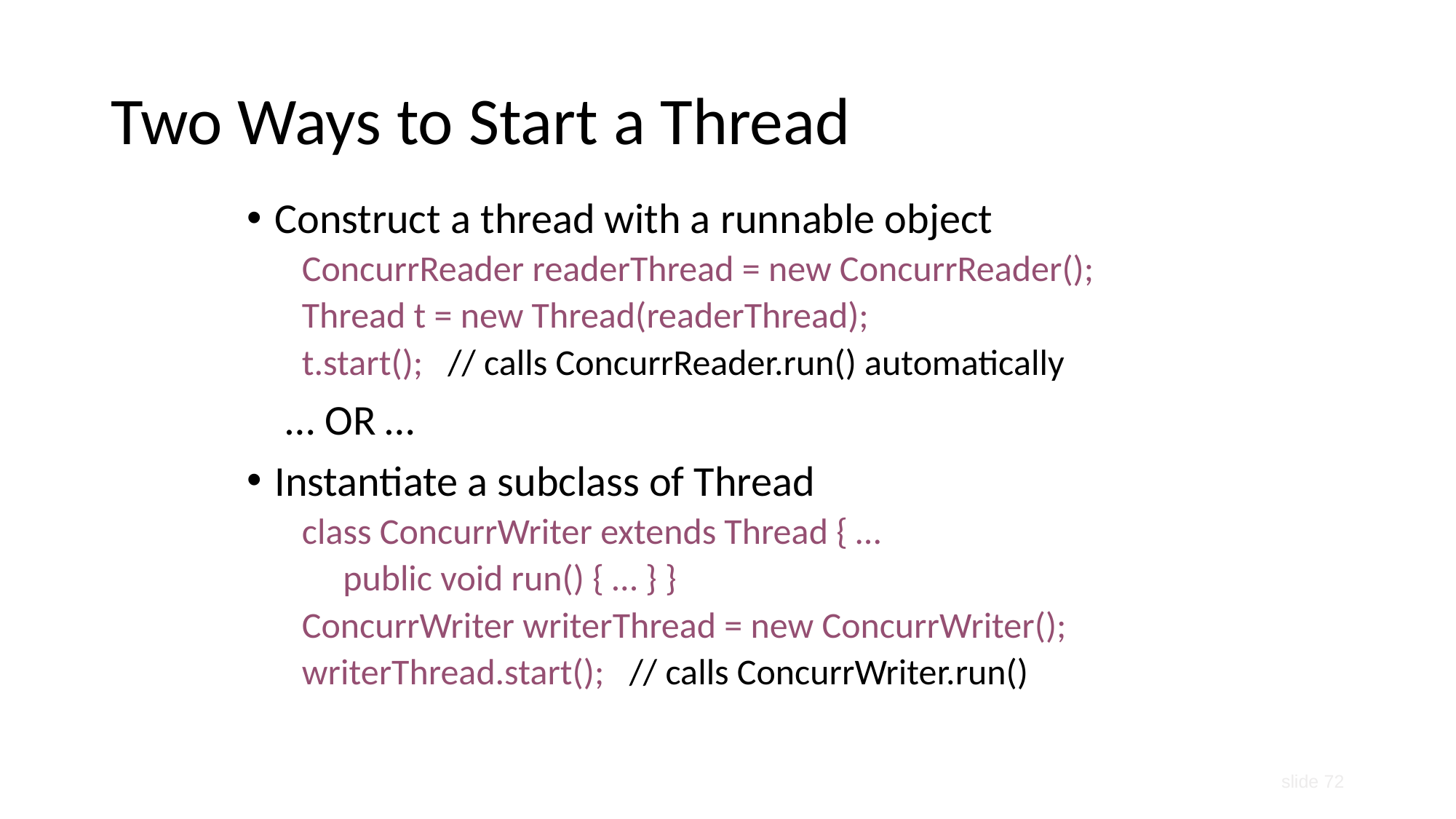

Two Ways to Start a Thread
Construct a thread with a runnable object
ConcurrReader readerThread = new ConcurrReader();
Thread t = new Thread(readerThread);
t.start();   // calls ConcurrReader.run() automatically
    … OR …
Instantiate a subclass of Thread
class ConcurrWriter extends Thread { …
     public void run() { … } }
ConcurrWriter writerThread = new ConcurrWriter();
writerThread.start();   // calls ConcurrWriter.run()
slide 72